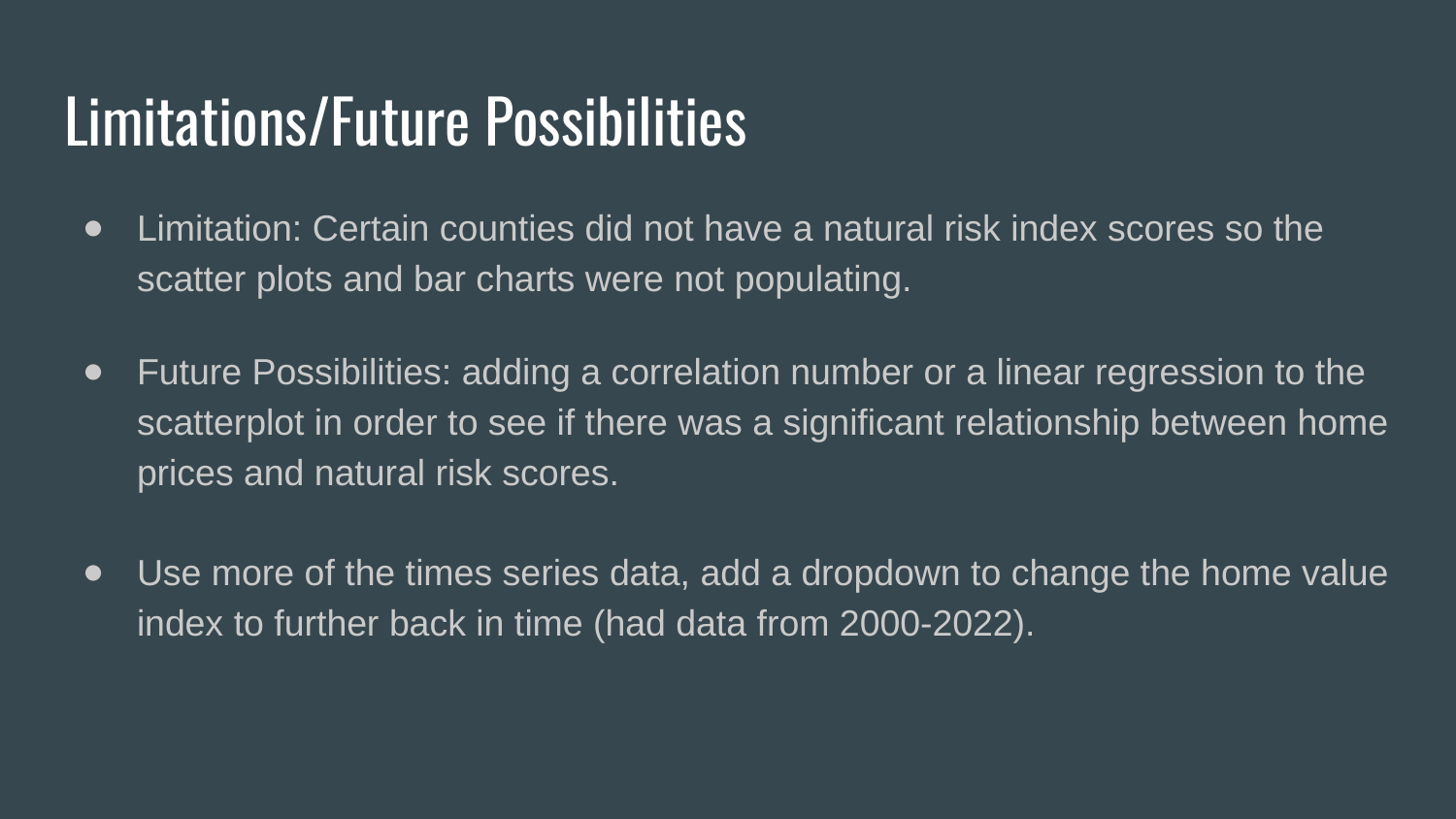

# Limitations/Future Possibilities
Limitation: Certain counties did not have a natural risk index scores so the scatter plots and bar charts were not populating.
Future Possibilities: adding a correlation number or a linear regression to the scatterplot in order to see if there was a significant relationship between home prices and natural risk scores.
Use more of the times series data, add a dropdown to change the home value index to further back in time (had data from 2000-2022).